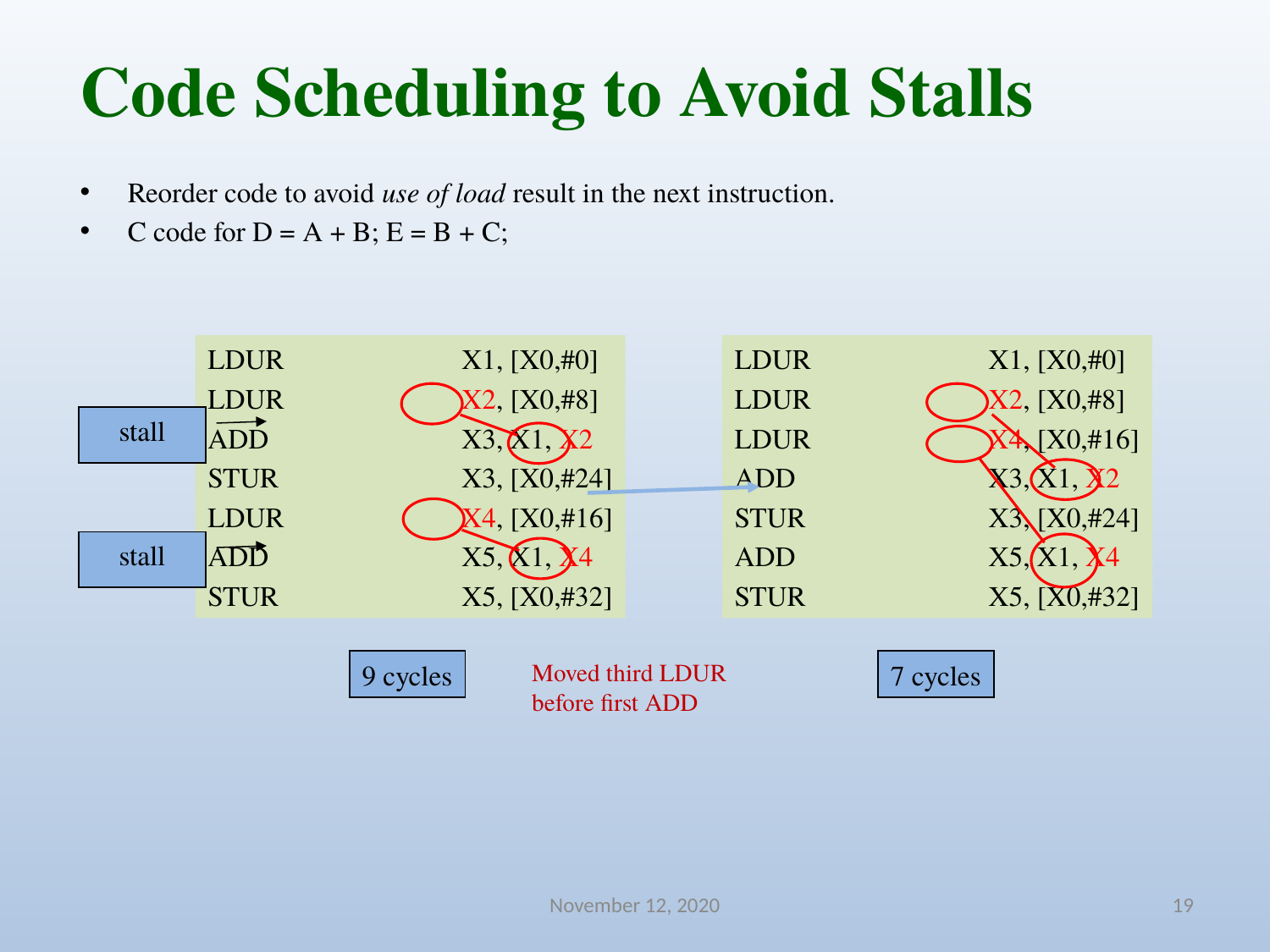

Code Scheduling to Avoid Stalls
Reorder code to avoid use of load result in the next instruction.
C code for D = A + B; E = B + C;
LDUR		X1, [X0,#0]
LDUR		X2, [X0,#8]
ADD		X3, X1, X2
STUR		X3, [X0,#24]
LDUR		X4, [X0,#16]
ADD		X5, X1, X4
STUR		X5, [X0,#32]
LDUR		X1, [X0,#0]
LDUR		X2, [X0,#8]
LDUR		X4, [X0,#16]
ADD		X3, X1, X2
STUR		X3, [X0,#24]
ADD		X5, X1, X4
STUR		X5, [X0,#32]

stall

stall

9 cycles
7 cycles
Moved third LDUR before first ADD
November 12, 2020
19